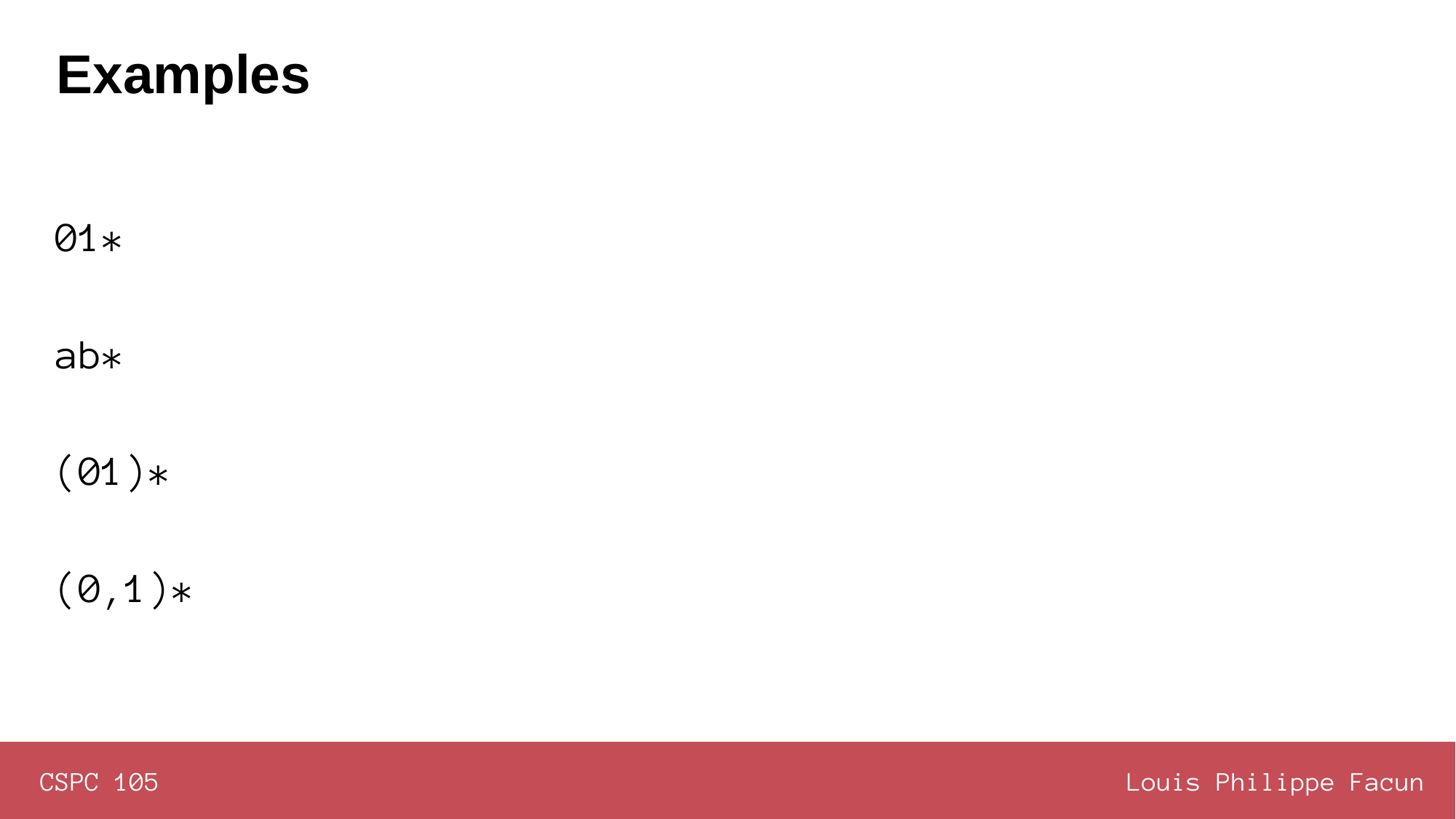

# Examples
01*
ab*
(01)*
(0,1)*

CSPC 105
Louis Philippe Facun